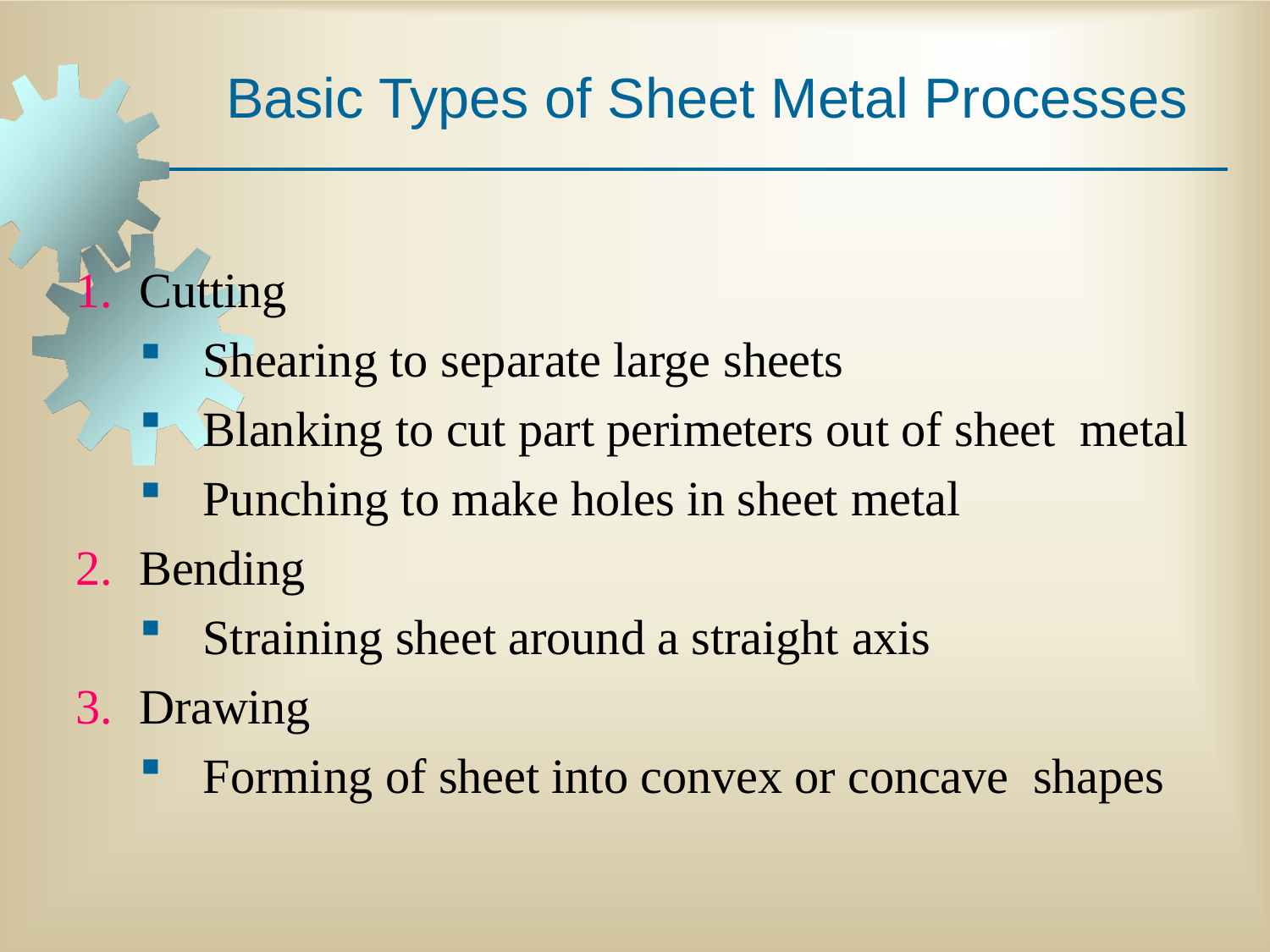

# Basic Types of Sheet Metal Processes

Cutting
Shearing to separate large sheets
Blanking to cut part perimeters out of sheet  metal
Punching to make holes in sheet metal
Bending
Straining sheet around a straight axis
Drawing
Forming of sheet into convex or concave  shapes